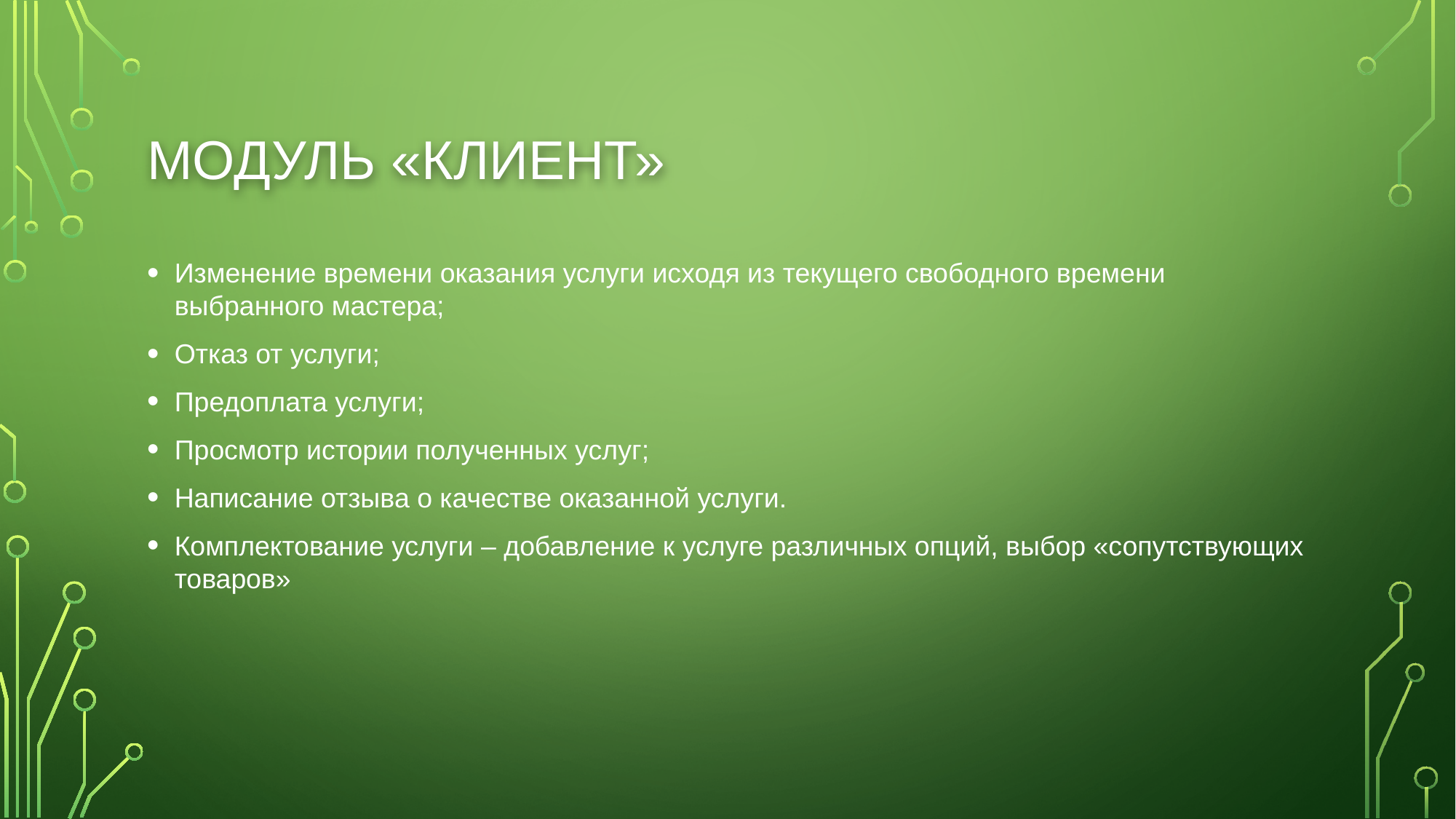

# Модуль «Клиент»
Изменение времени оказания услуги исходя из текущего свободного времени выбранного мастера;
Отказ от услуги;
Предоплата услуги;
Просмотр истории полученных услуг;
Написание отзыва о качестве оказанной услуги.
Комплектование услуги – добавление к услуге различных опций, выбор «сопутствующих товаров»